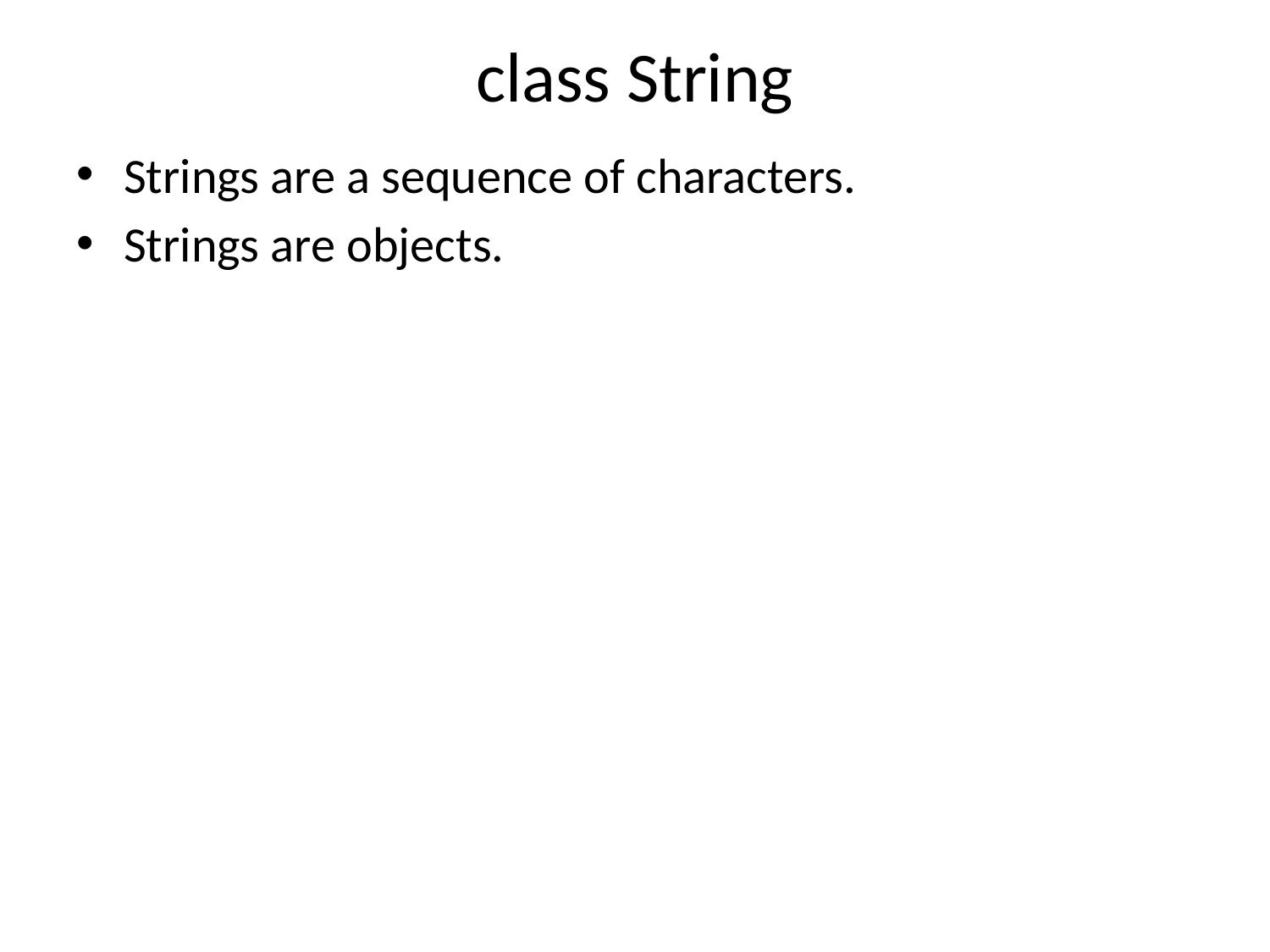

# class String
Strings are a sequence of characters.
Strings are objects.